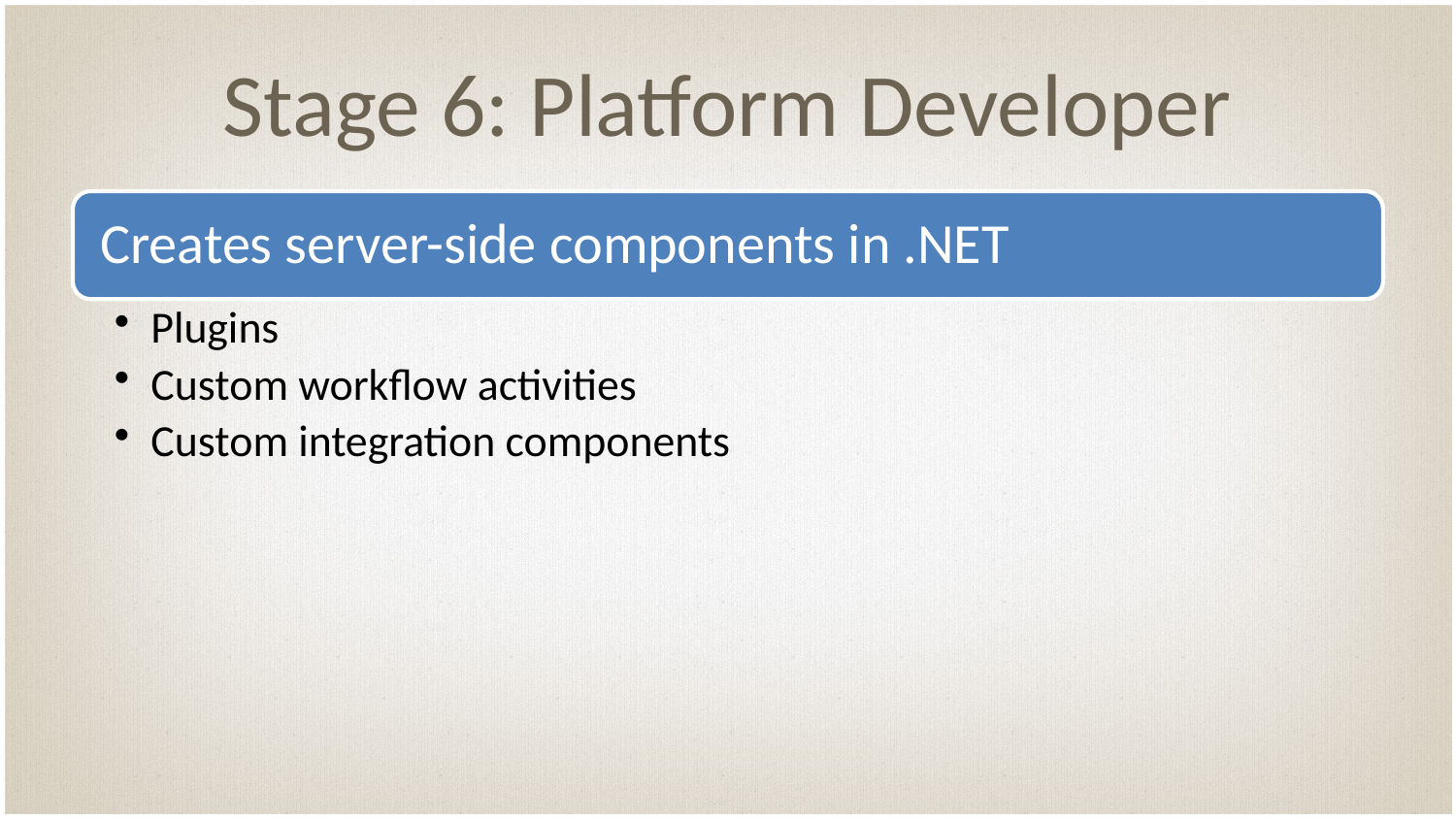

# Stage 6: Platform Developer
Creates server-side components in .NET
Plugins
Custom workflow activities
Custom integration components